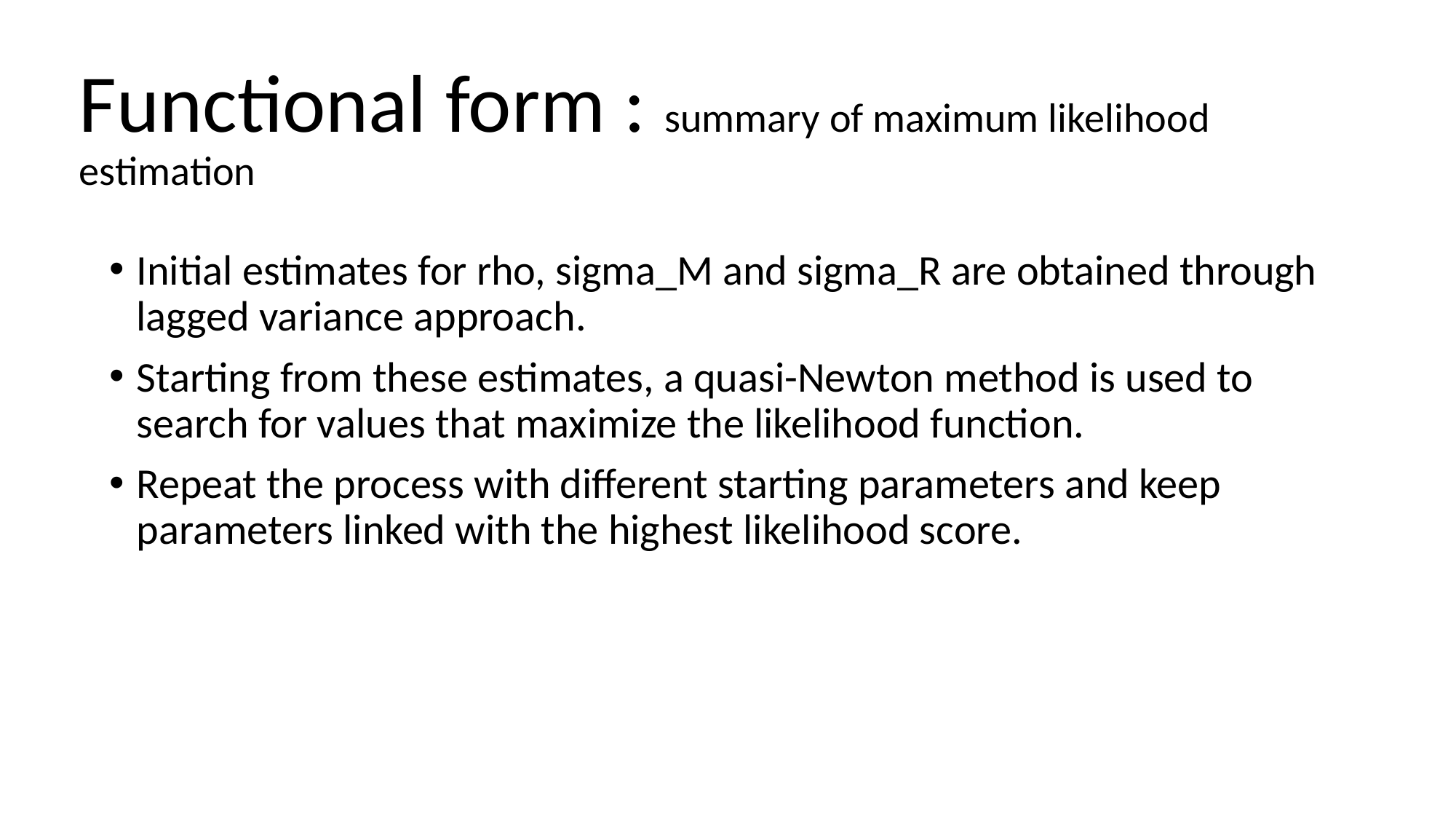

# Functional form : summary of maximum likelihood estimation
Initial estimates for rho, sigma_M and sigma_R are obtained through lagged variance approach.
Starting from these estimates, a quasi-Newton method is used to search for values that maximize the likelihood function.
Repeat the process with different starting parameters and keep parameters linked with the highest likelihood score.